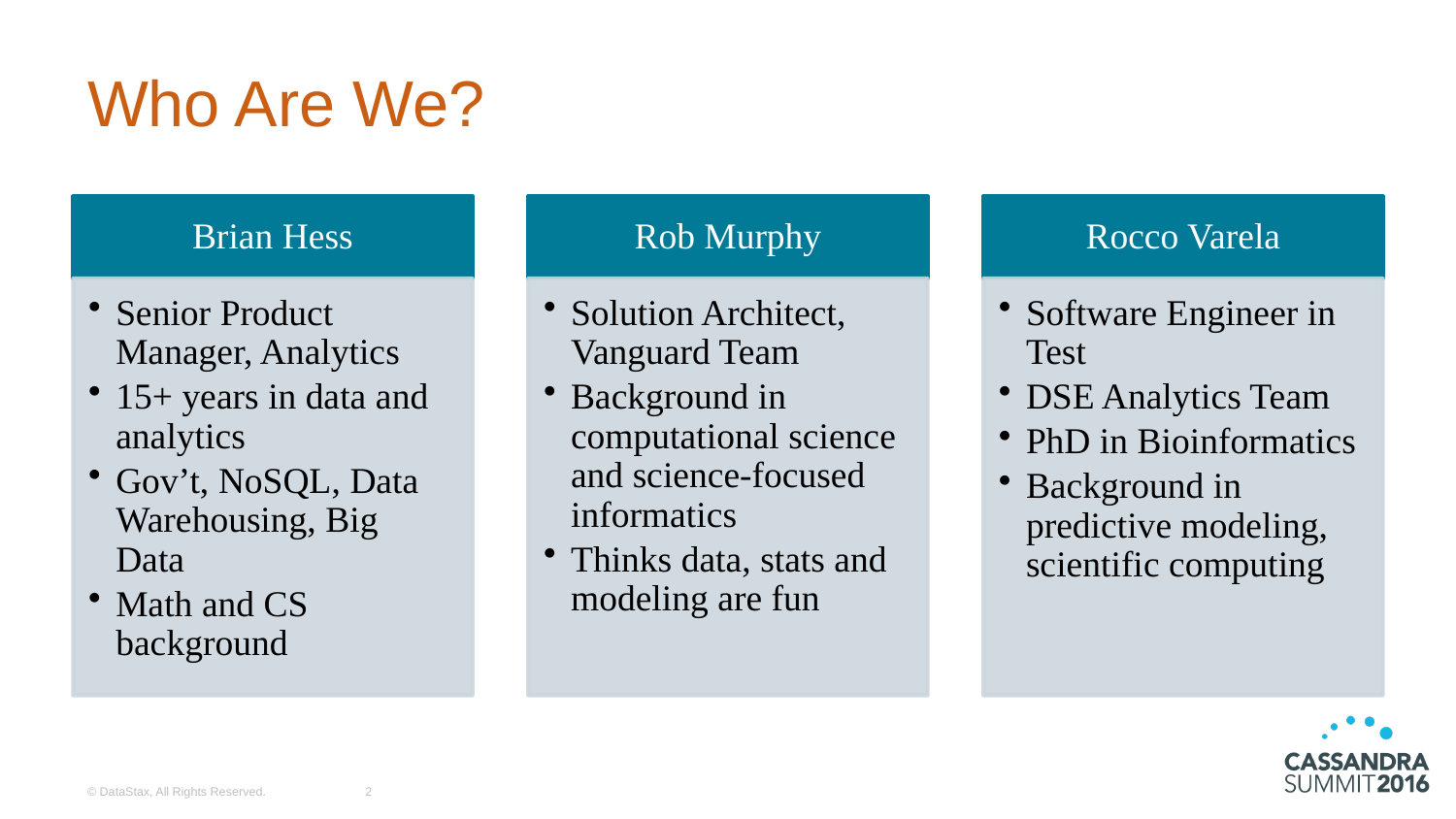

# Who Are We?
Brian Hess
Senior Product Manager, Analytics
15+ years in data and analytics
Gov’t, NoSQL, Data Warehousing, Big Data
Math and CS background
Rob Murphy
Solution Architect, Vanguard Team
Background in computational science and science-focused informatics
Thinks data, stats and modeling are fun
Rocco Varela
Software Engineer in Test
DSE Analytics Team
PhD in Bioinformatics
Background in predictive modeling, scientific computing
© DataStax, All Rights Reserved.
2